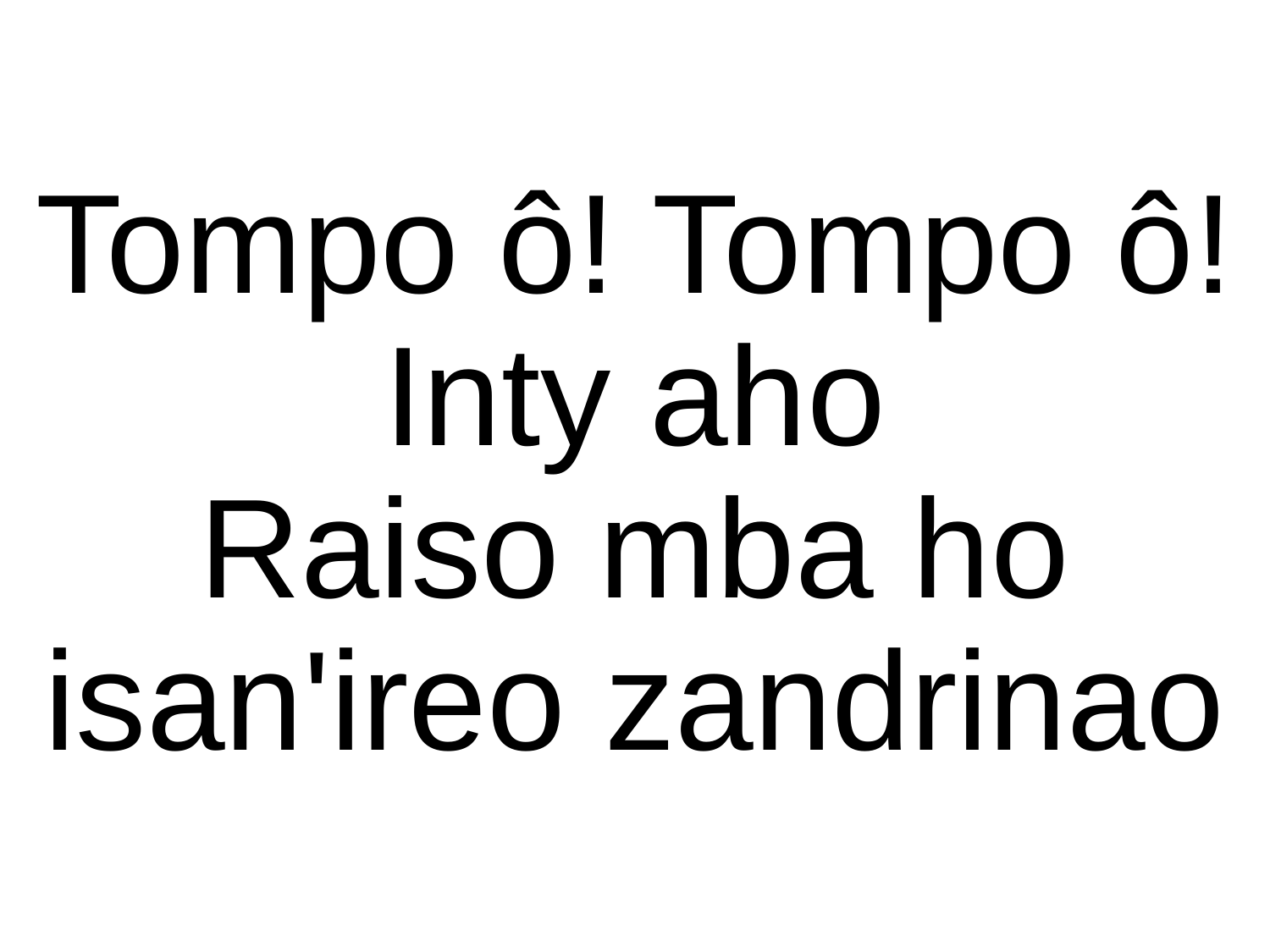

Tompo ô! Tompo ô! Inty aho
Raiso mba ho isan'ireo zandrinao